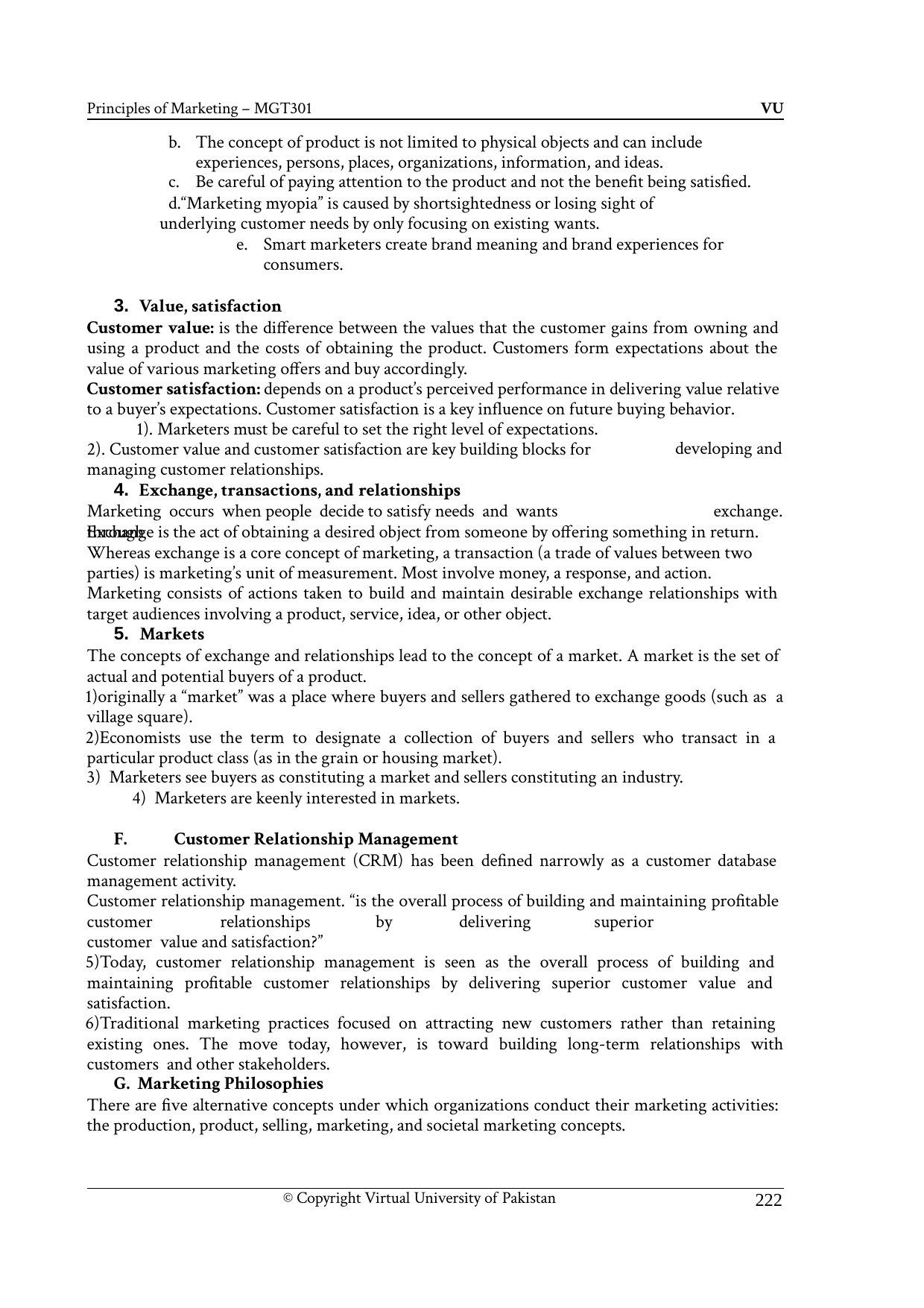

Principles of Marketing – MGT301
VU

The concept of product is not limited to physical objects and can include  experiences, persons, places, organizations, information, and ideas.
Be careful of paying attention to the product and not the benefit being satisfied.
“Marketing myopia” is caused by shortsightedness or losing sight of  underlying customer needs by only focusing on existing wants.
Smart marketers create brand meaning and brand experiences for  consumers.

3.  Value, satisfaction
Customer value: is the difference between the values that the customer gains from owning and  using a product and the costs of obtaining the product. Customers form expectations about the  value of various marketing offers and buy accordingly.
Customer satisfaction: depends on a product’s perceived performance in delivering value relative  to a buyer’s expectations. Customer satisfaction is a key influence on future buying behavior.
1). Marketers must be careful to set the right level of expectations.
developing and
2). Customer value and customer satisfaction are key building blocks for  managing customer relationships.
4.  Exchange, transactions, and relationships
Marketing  occurs  when people  decide to satisfy needs  and  wants through
exchange.
Exchange is the act of obtaining a desired object from someone by offering something in return.  Whereas exchange is a core concept of marketing, a transaction (a trade of values between two  parties) is marketing’s unit of measurement. Most involve money, a response, and action.
Marketing consists of actions taken to build and maintain desirable exchange relationships with  target audiences involving a product, service, idea, or other object.
5.  Markets
The concepts of exchange and relationships lead to the concept of a market. A market is the set of  actual and potential buyers of a product.
originally a “market” was a place where buyers and sellers gathered to exchange goods (such as  a village square).
Economists use the term to designate a collection of buyers and sellers who transact in a  particular product class (as in the grain or housing market).
Marketers see buyers as constituting a market and sellers constituting an industry.
Marketers are keenly interested in markets.

F.	Customer Relationship Management
Customer relationship management (CRM) has been defined narrowly as a customer database  management activity.
Customer relationship management. “is the overall process of building and maintaining profitable  customer	relationships	by	delivering	superior	customer  value and satisfaction?”
Today, customer relationship management is seen as the overall process of building and  maintaining profitable customer relationships by delivering superior customer value and  satisfaction.
Traditional marketing practices focused on attracting new customers rather than retaining  existing ones. The move today, however, is toward building long-term relationships with customers  and other stakeholders.
G.  Marketing Philosophies
There are five alternative concepts under which organizations conduct their marketing activities:  the production, product, selling, marketing, and societal marketing concepts.
© Copyright Virtual University of Pakistan
222